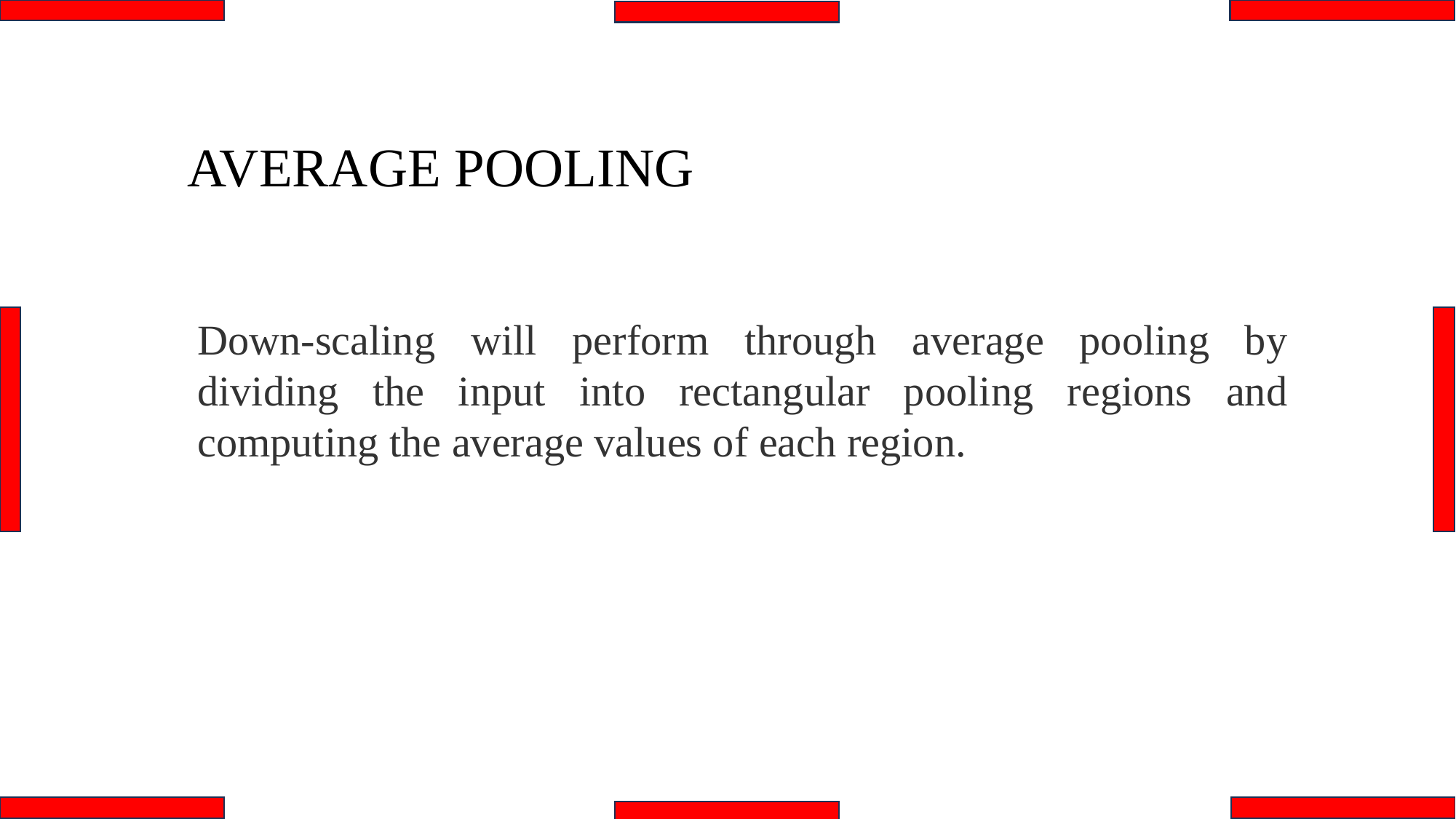

AVERAGE POOLING
Down-scaling will perform through average pooling by dividing the input into rectangular pooling regions and computing the average values of each region.